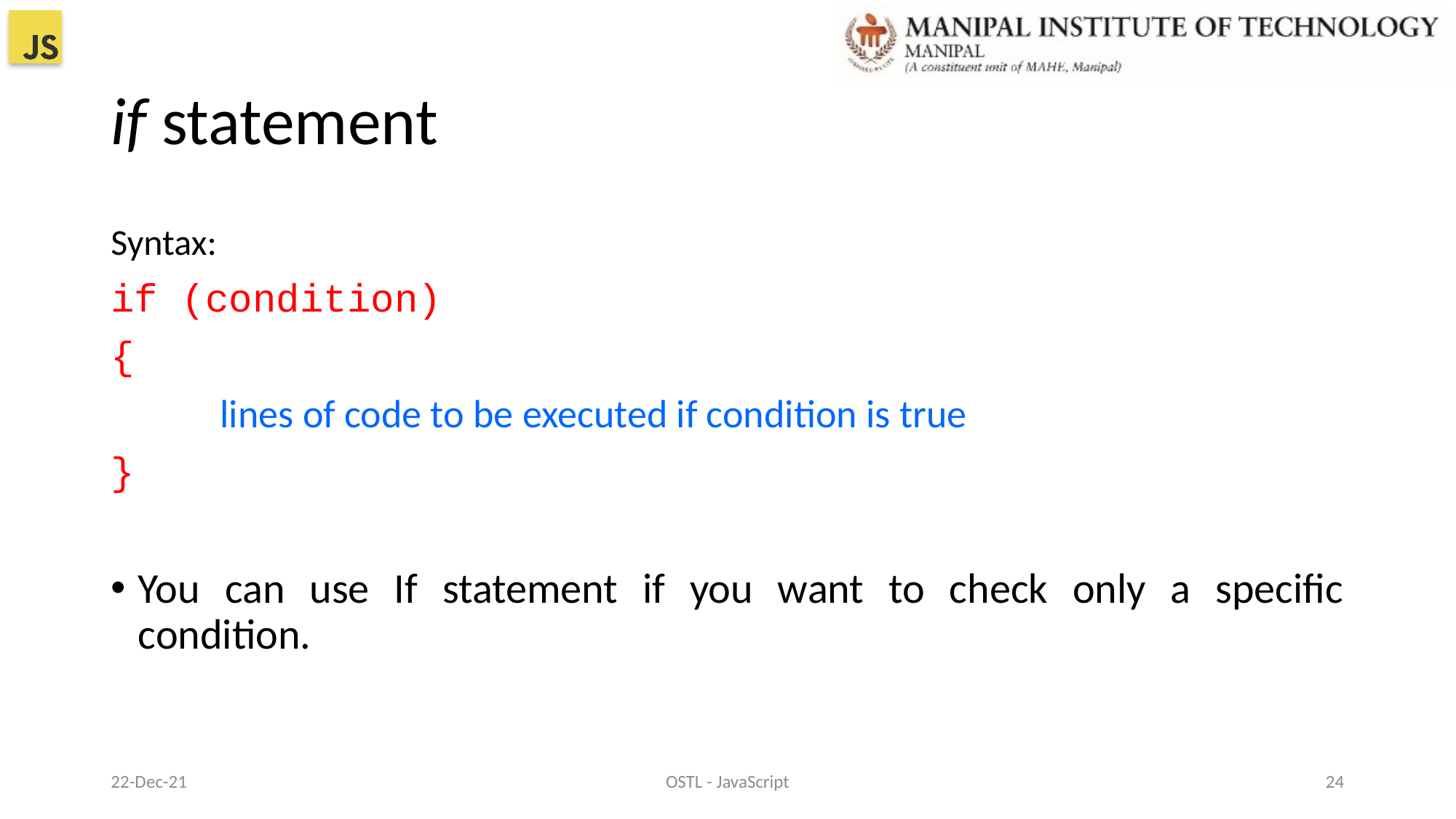

# if statement
Syntax:
if (condition)
{
	lines of code to be executed if condition is true
}

You can use If statement if you want to check only a specific condition.
22-Dec-21
OSTL - JavaScript
24